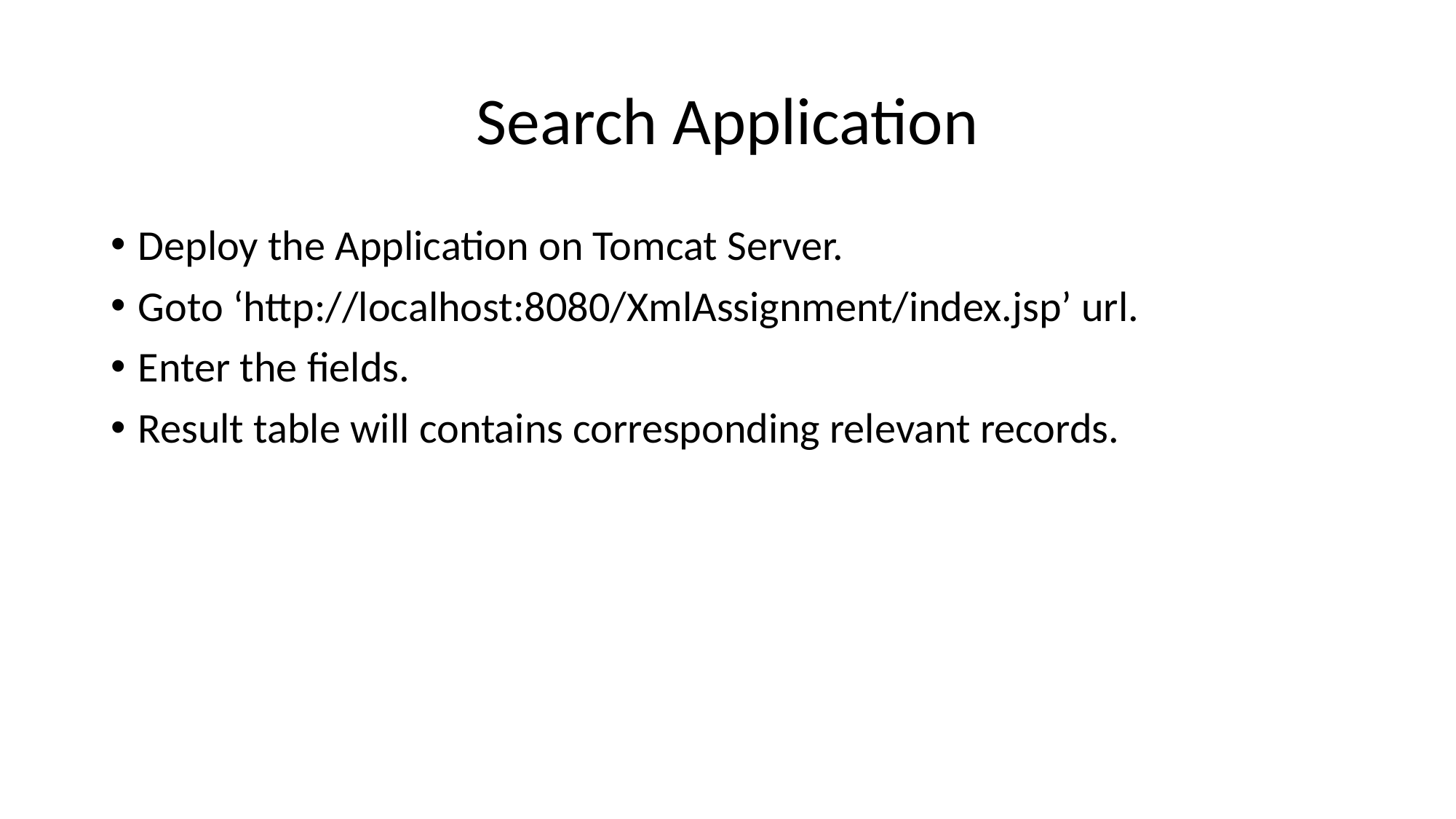

# Search Application
Deploy the Application on Tomcat Server.
Goto ‘http://localhost:8080/XmlAssignment/index.jsp’ url.
Enter the fields.
Result table will contains corresponding relevant records.